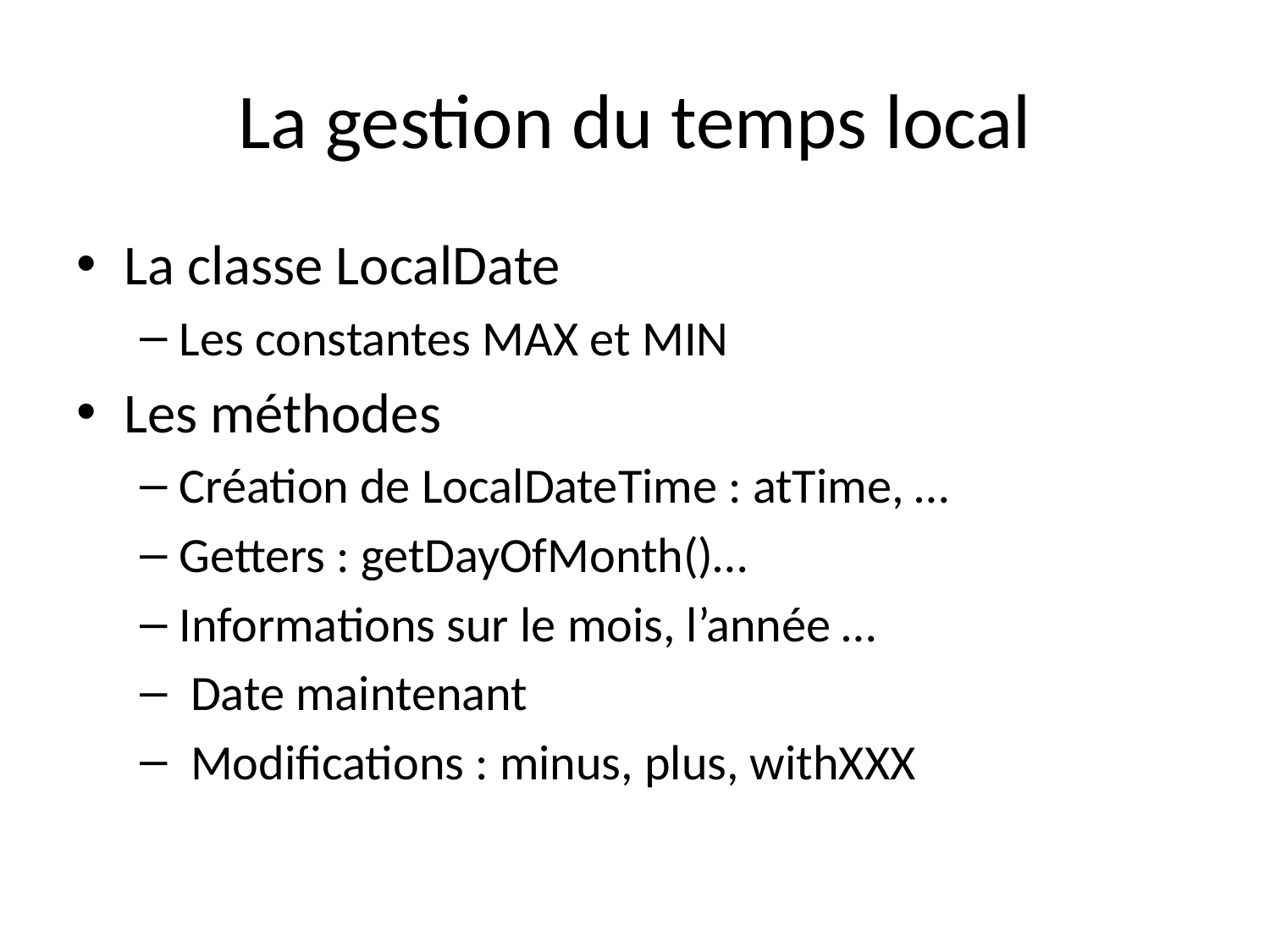

# La gestion du temps local
La classe LocalDate
Les constantes MAX et MIN
Les méthodes
Création de LocalDateTime : atTime, …
Getters : getDayOfMonth()…
Informations sur le mois, l’année …
 Date maintenant
 Modifications : minus, plus, withXXX